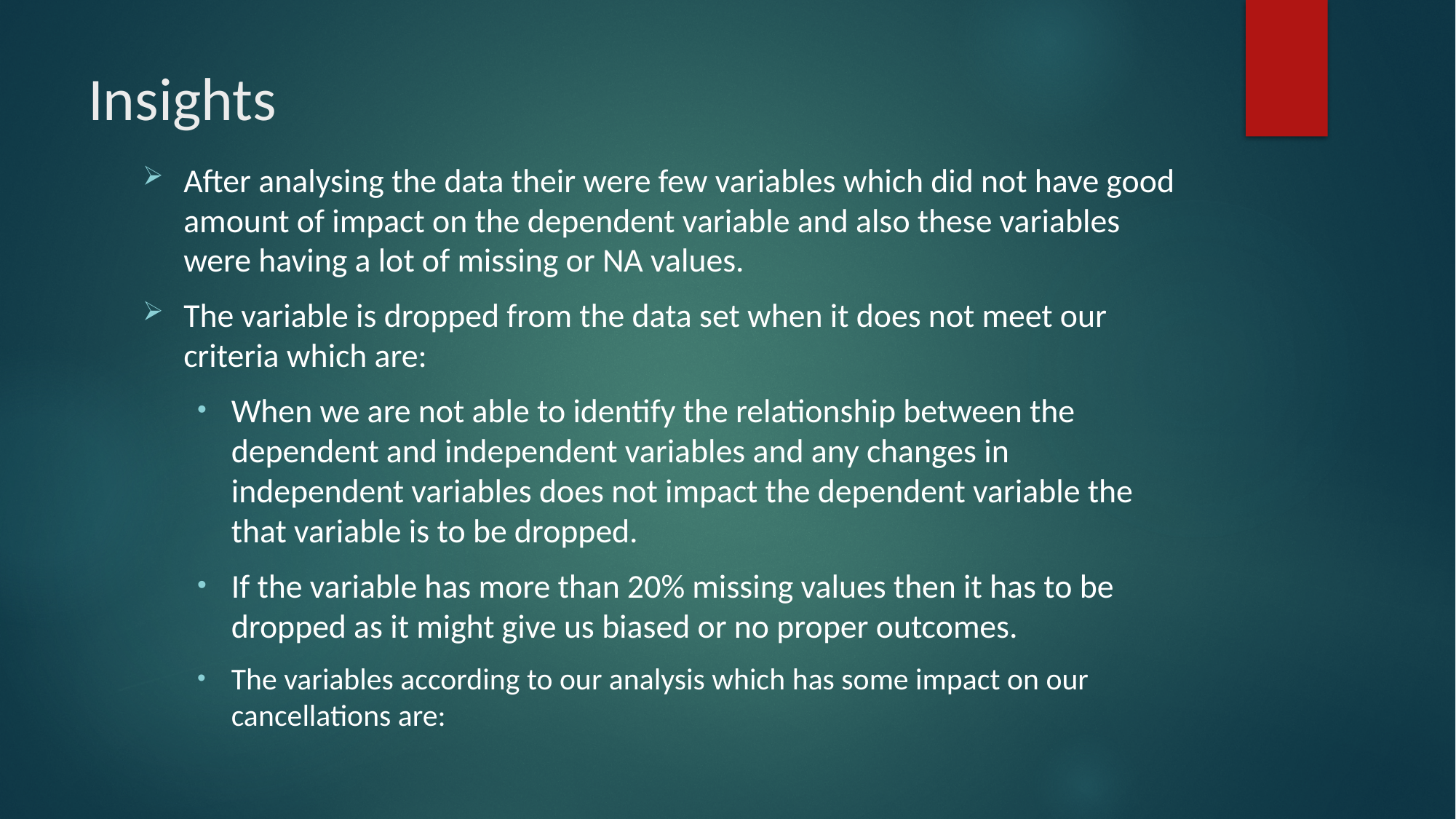

# Insights
After analysing the data their were few variables which did not have good amount of impact on the dependent variable and also these variables were having a lot of missing or NA values.
The variable is dropped from the data set when it does not meet our criteria which are:
When we are not able to identify the relationship between the dependent and independent variables and any changes in independent variables does not impact the dependent variable the that variable is to be dropped.
If the variable has more than 20% missing values then it has to be dropped as it might give us biased or no proper outcomes.
The variables according to our analysis which has some impact on our cancellations are: